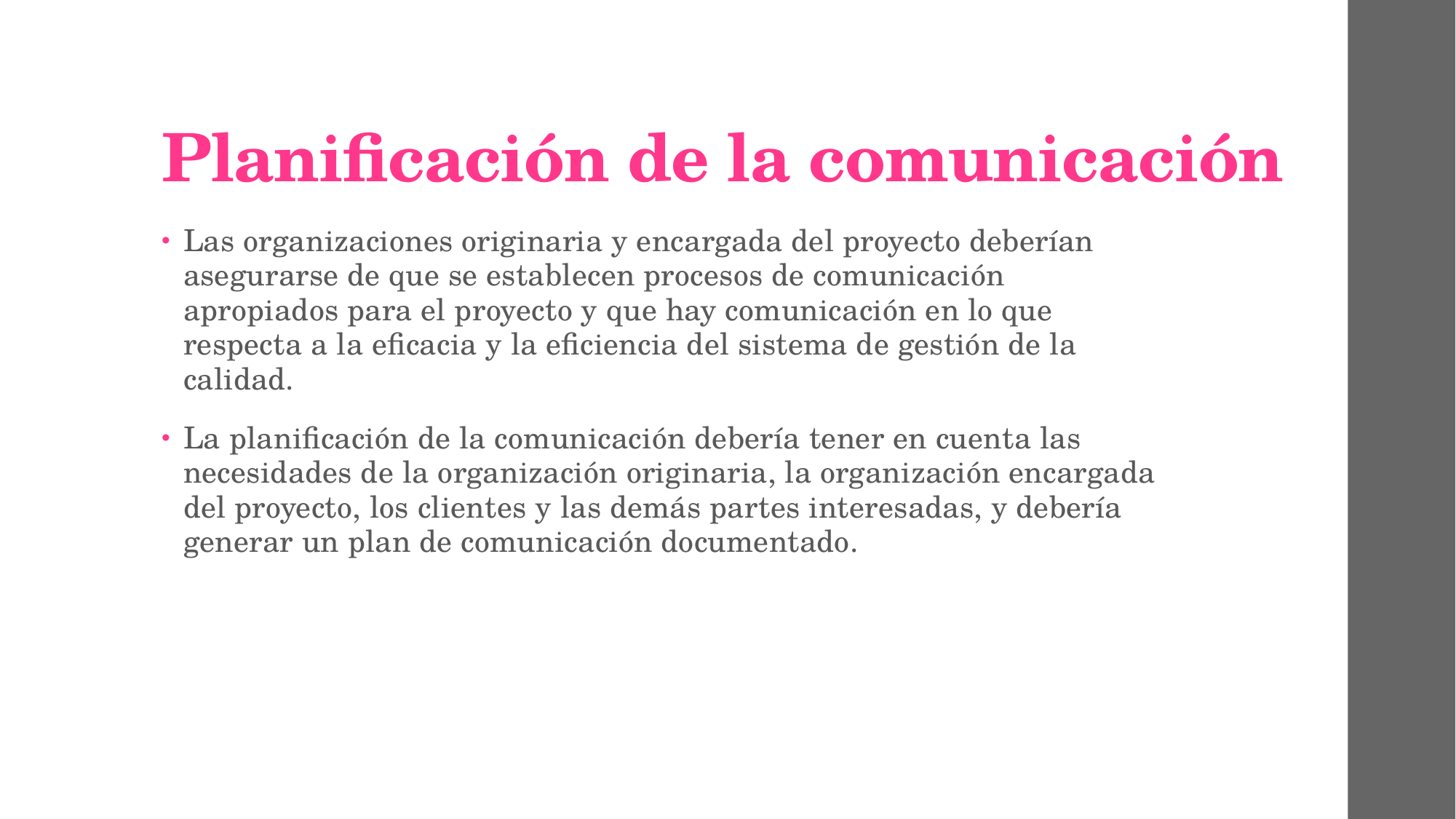

# Planificación de la comunicación
Las organizaciones originaria y encargada del proyecto deberían asegurarse de que se establecen procesos de comunicación apropiados para el proyecto y que hay comunicación en lo que respecta a la eficacia y la eficiencia del sistema de gestión de la calidad.
La planificación de la comunicación debería tener en cuenta las necesidades de la organización originaria, la organización encargada del proyecto, los clientes y las demás partes interesadas, y debería generar un plan de comunicación documentado.